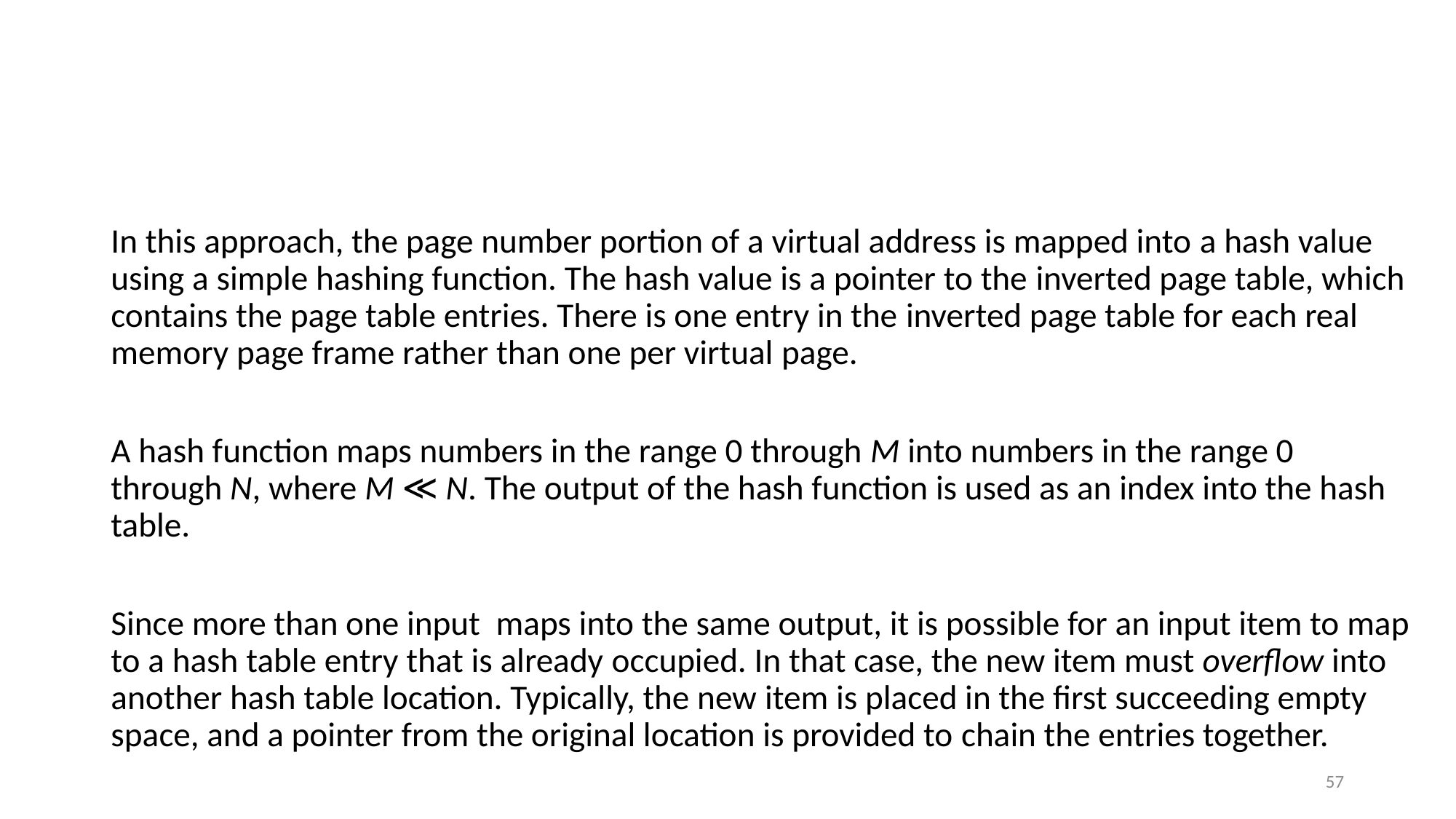

#
In this approach, the page number portion of a virtual address is mapped into a hash value using a simple hashing function. The hash value is a pointer to the inverted page table, which contains the page table entries. There is one entry in the inverted page table for each real memory page frame rather than one per virtual page.

A hash function maps numbers in the range 0 through M into numbers in the range 0 through N, where M ≪ N. The output of the hash function is used as an index into the hash table.

Since more than one input  maps into the same output, it is possible for an input item to map to a hash table entry that is already occupied. In that case, the new item must overflow into another hash table location. Typically, the new item is placed in the first succeeding empty space, and a pointer from the original location is provided to chain the entries together.

57